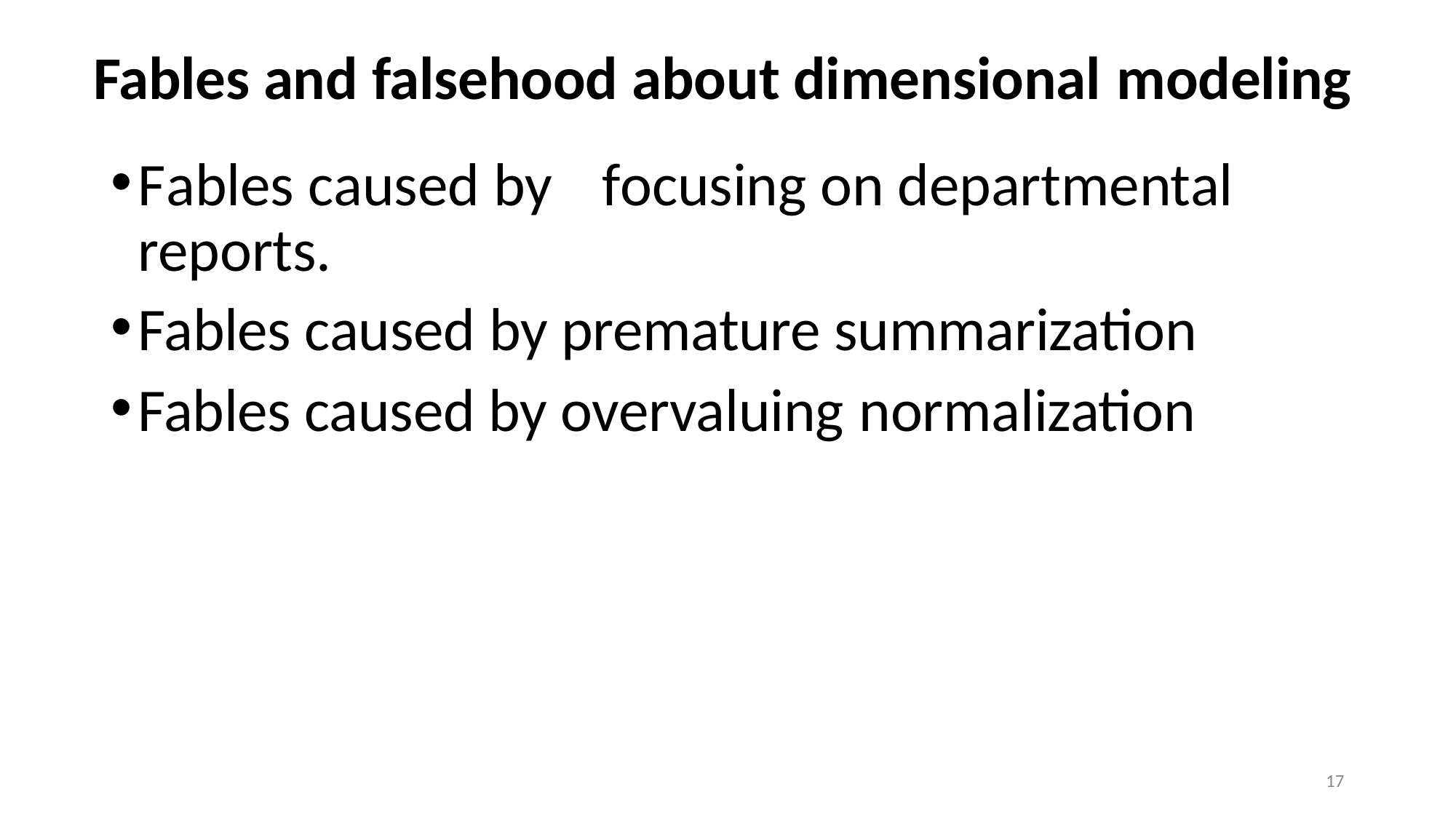

Fables and falsehood about dimensional modeling
Fables caused by	focusing on departmental  reports.
Fables caused by premature summarization
Fables caused by overvaluing normalization
17